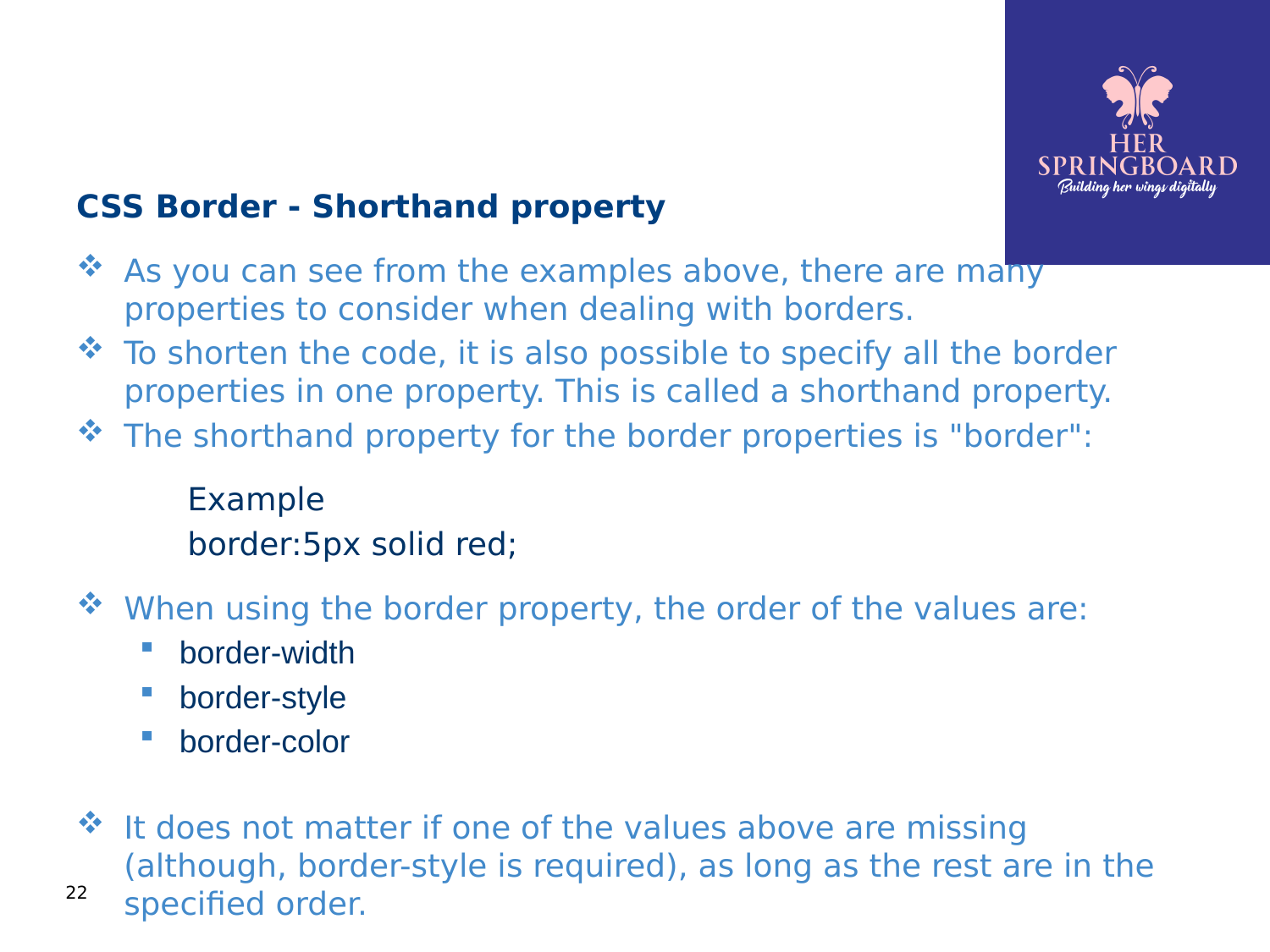

# 9.4 CSS Box Model
CSS Border - Shorthand property

As you can see from the examples above, there are many properties to consider when dealing with borders.
To shorten the code, it is also possible to specify all the border properties in one property. This is called a shorthand property.
The shorthand property for the border properties is "border":

Example
border:5px solid red;

When using the border property, the order of the values are:
border-width
border-style
border-color

It does not matter if one of the values above are missing (although, border-style is required), as long as the rest are in the specified order.
22